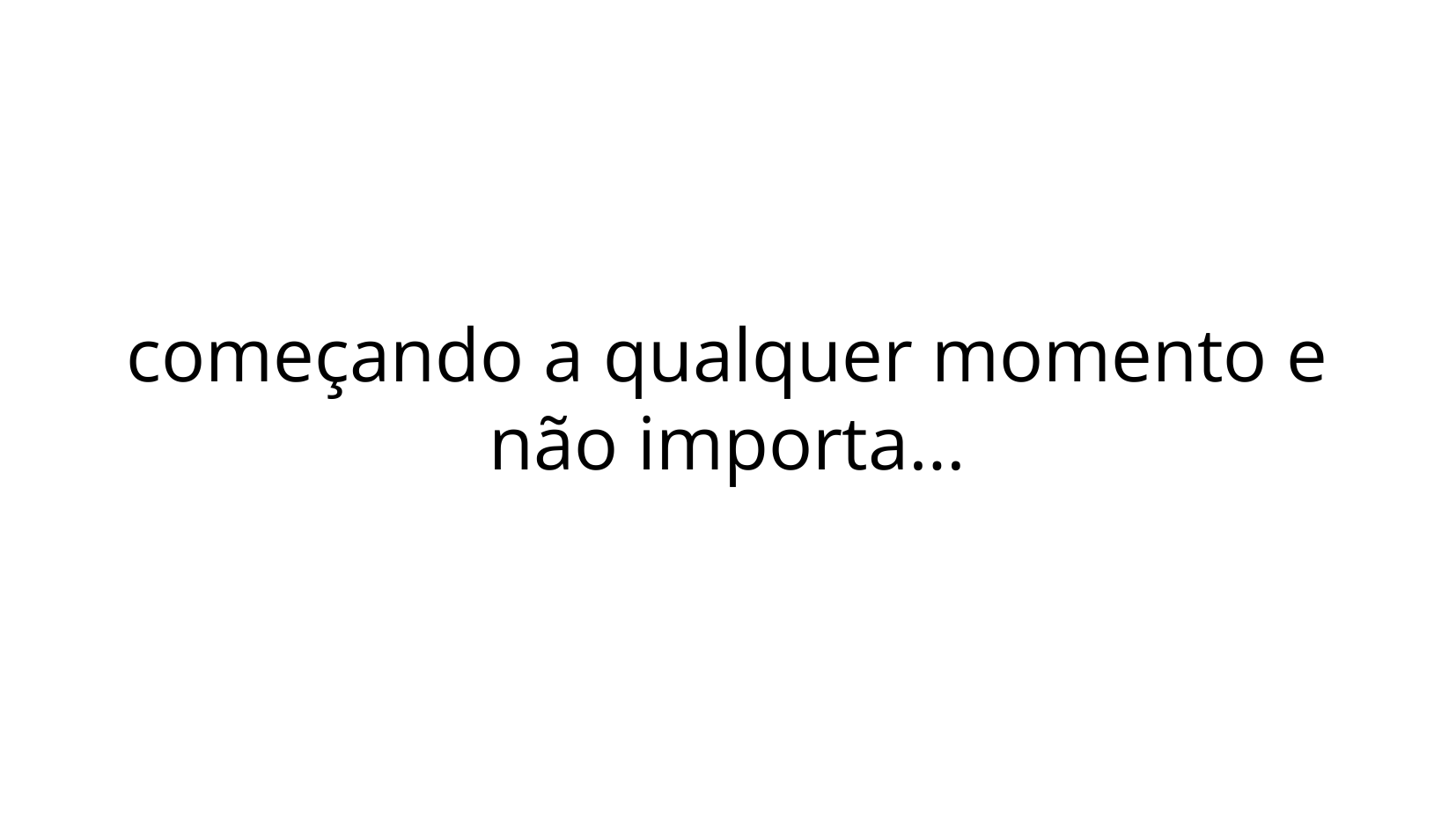

começando a qualquer momento e não importa…